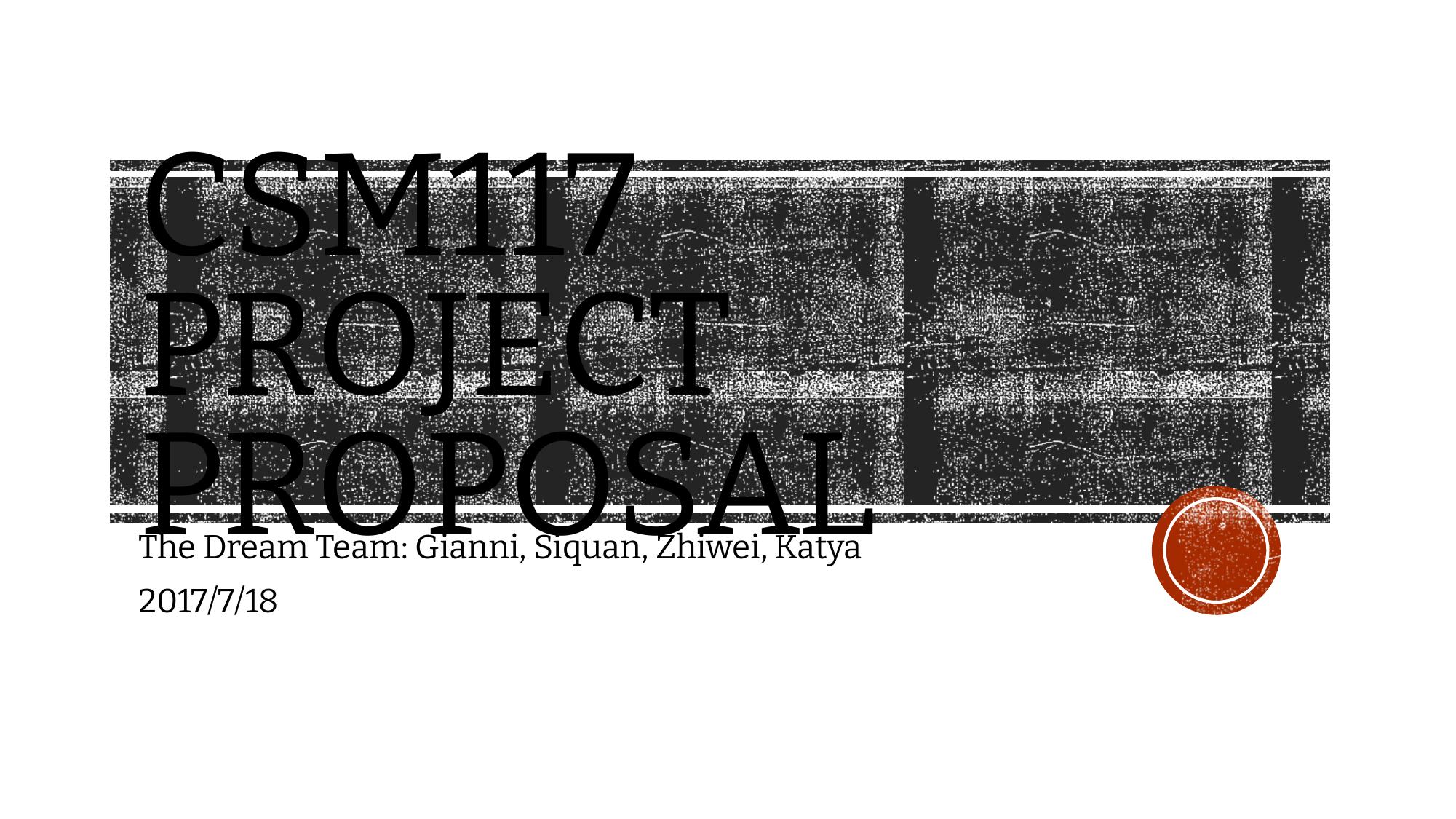

# CSM117 project Proposal
The Dream Team: Gianni, Siquan, Zhiwei, Katya
2017/7/18